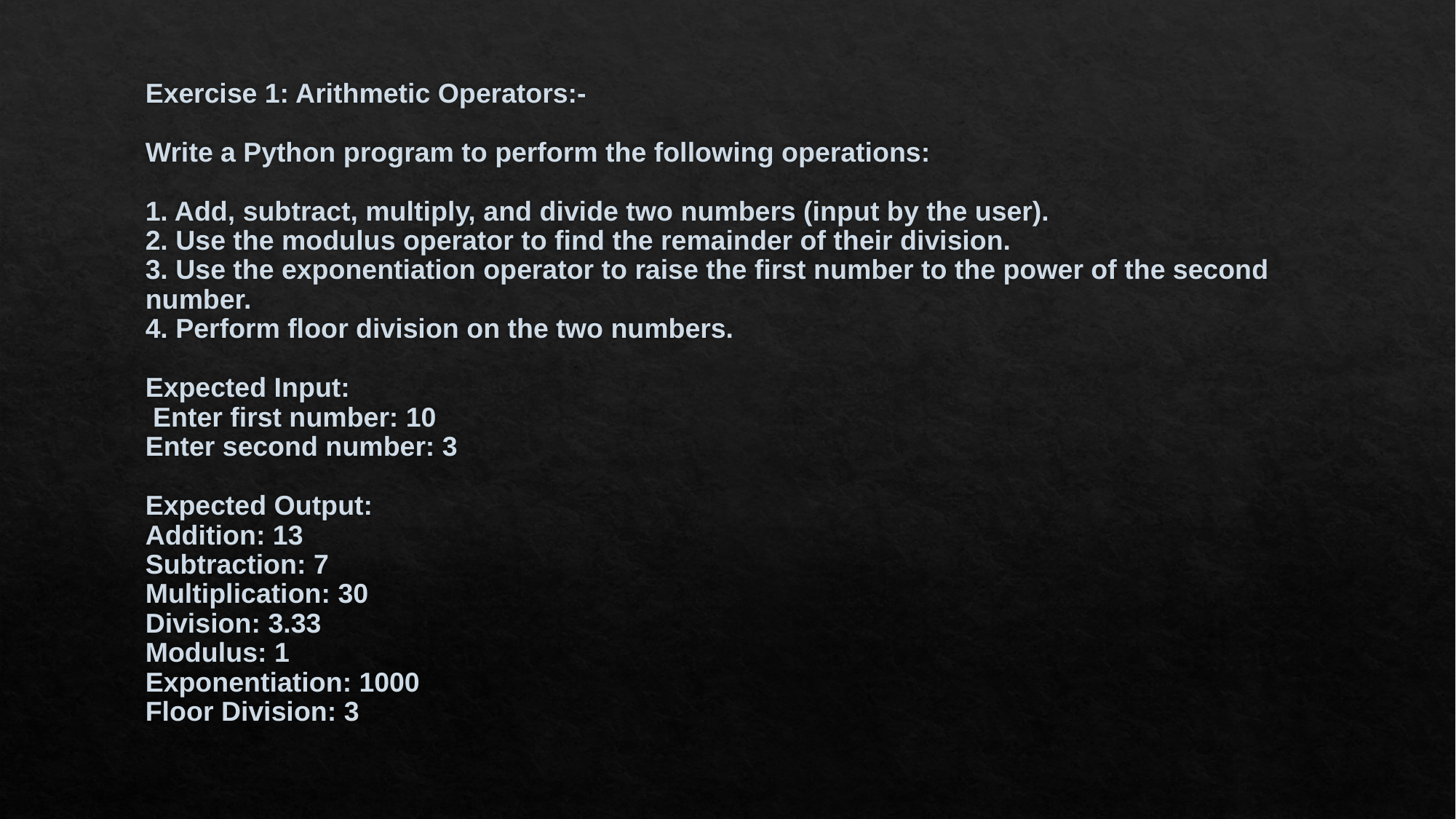

# Exercise 1: Arithmetic Operators:- Write a Python program to perform the following operations: 1. Add, subtract, multiply, and divide two numbers (input by the user). 2. Use the modulus operator to find the remainder of their division. 3. Use the exponentiation operator to raise the first number to the power of the second number. 4. Perform floor division on the two numbers. Expected Input: Enter first number: 10 Enter second number: 3 Expected Output: Addition: 13 Subtraction: 7 Multiplication: 30 Division: 3.33 Modulus: 1 Exponentiation: 1000 Floor Division: 3